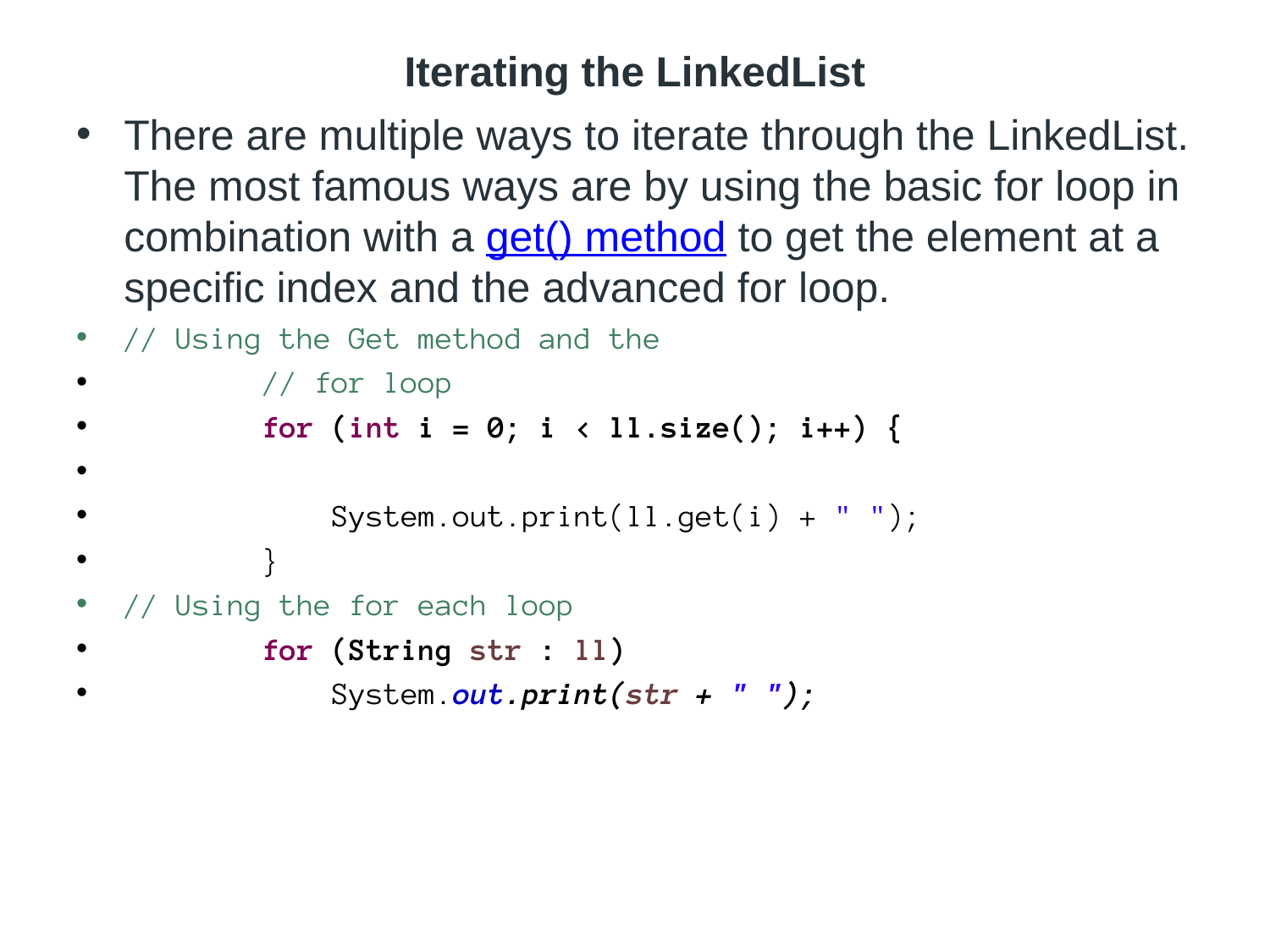

# Iterating the LinkedList
There are multiple ways to iterate through the LinkedList. The most famous ways are by using the basic for loop in combination with a get() method to get the element at a specific index and the advanced for loop.
// Using the Get method and the
        // for loop
        for (int i = 0; i < ll.size(); i++) {

            System.out.print(ll.get(i) + " ");
        }
// Using the for each loop
        for (String str : ll)
            System.out.print(str + " ");